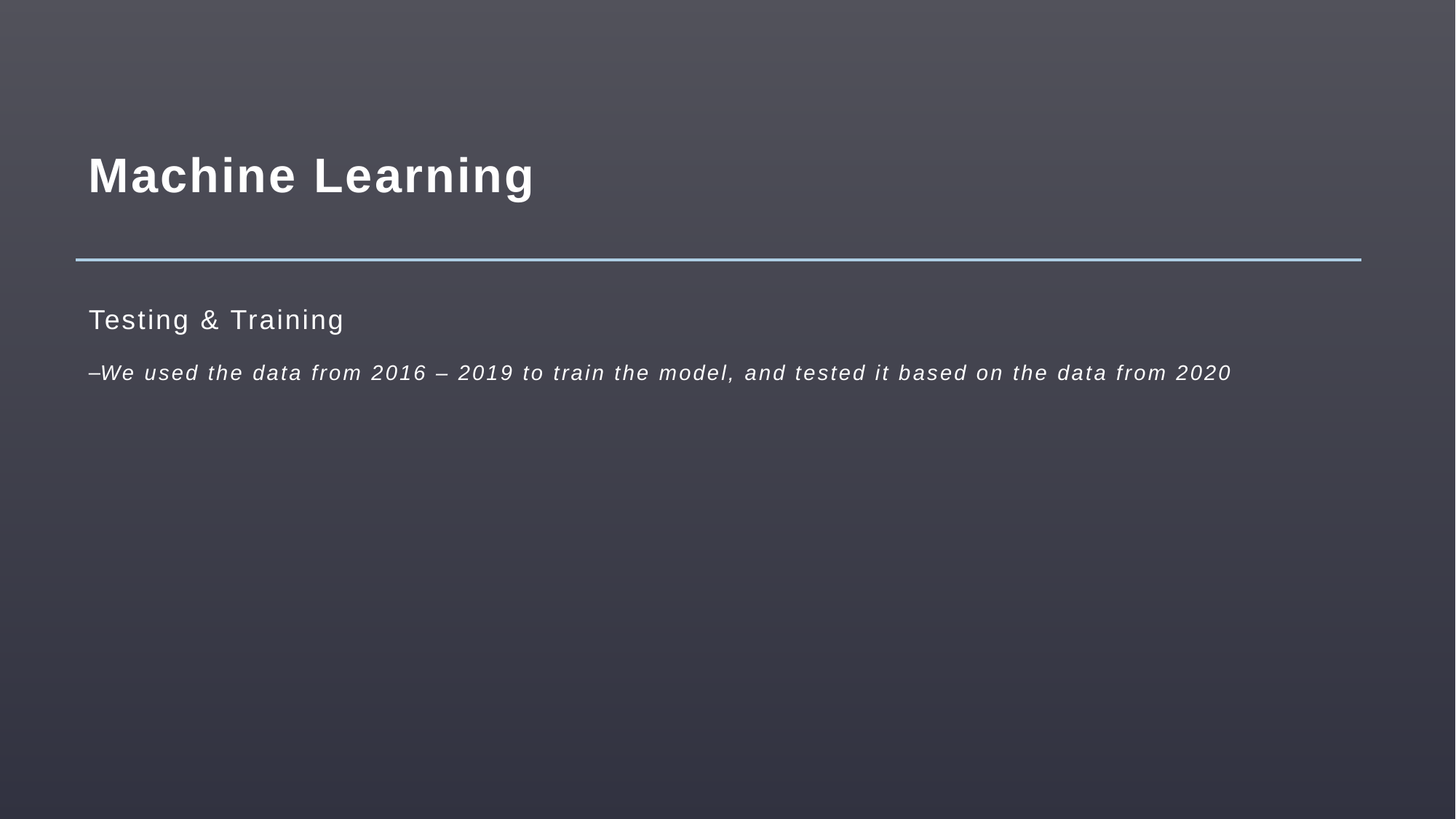

# Machine Learning
Testing & Training
We used the data from 2016 – 2019 to train the model, and tested it based on the data from 2020